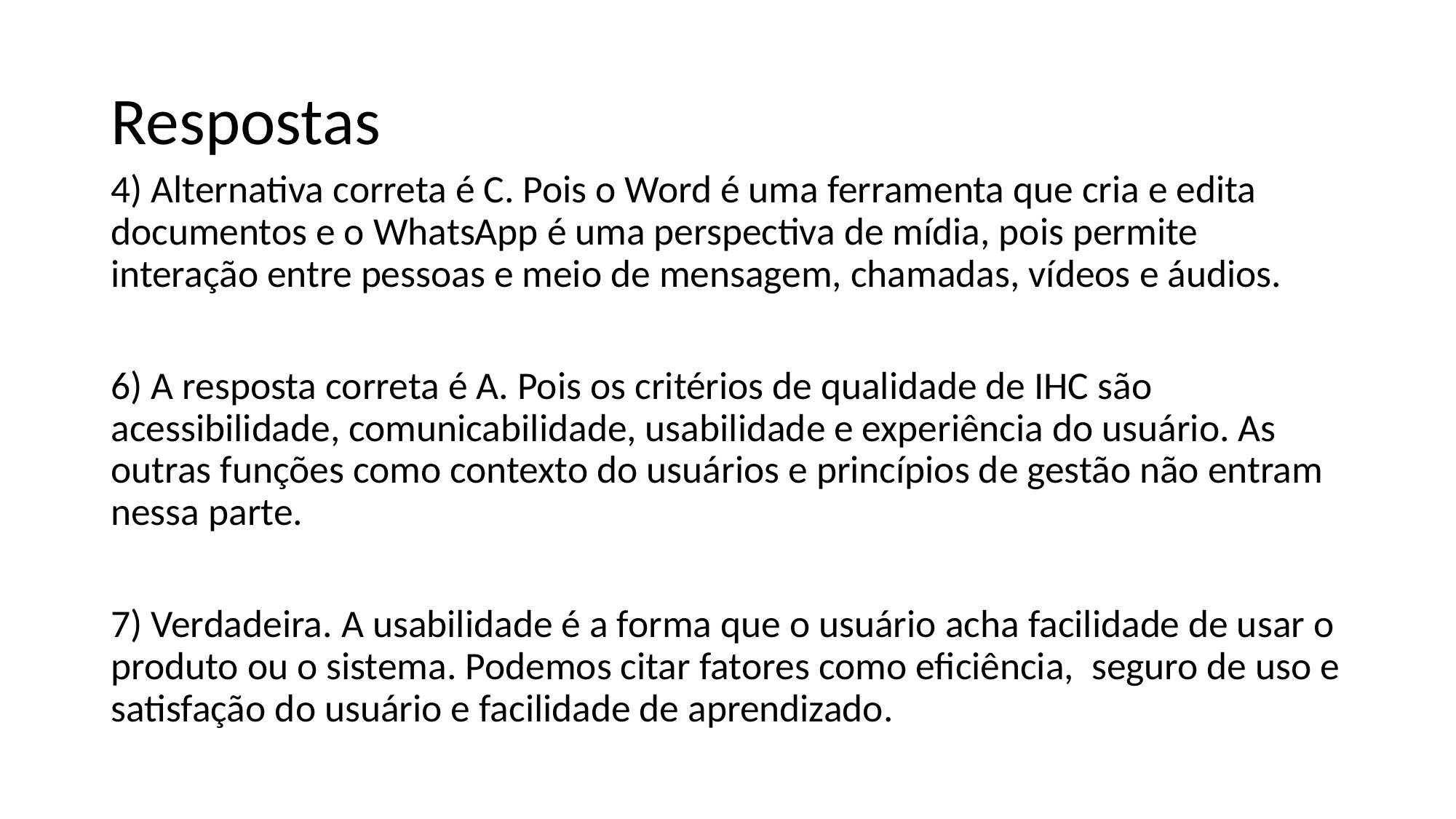

# Respostas
4) Alternativa correta é C. Pois o Word é uma ferramenta que cria e edita documentos e o WhatsApp é uma perspectiva de mídia, pois permite interação entre pessoas e meio de mensagem, chamadas, vídeos e áudios.

6) A resposta correta é A. Pois os critérios de qualidade de IHC são acessibilidade, comunicabilidade, usabilidade e experiência do usuário. As outras funções como contexto do usuários e princípios de gestão não entram nessa parte.

7) Verdadeira. A usabilidade é a forma que o usuário acha facilidade de usar o produto ou o sistema. Podemos citar fatores como eficiência,  seguro de uso e satisfação do usuário e facilidade de aprendizado.